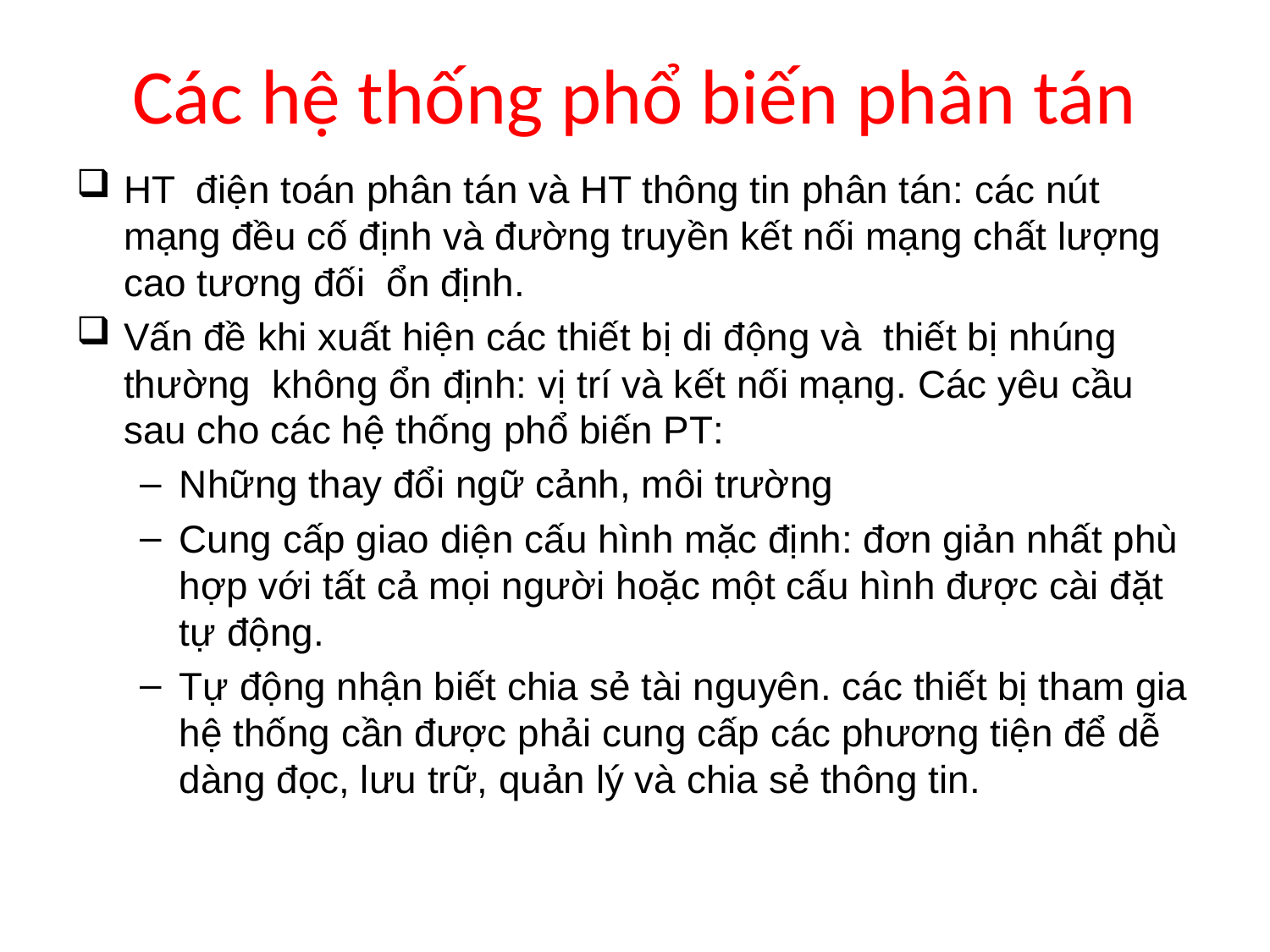

# Các hệ thống phổ biến phân tán
HT  điện toán phân tán và HT thông tin phân tán: các nút mạng đều cố định và đường truyền kết nối mạng chất lượng cao tương đối  ổn định.
Vấn đề khi xuất hiện các thiết bị di động và  thiết bị nhúng thường  không ổn định: vị trí và kết nối mạng. Các yêu cầu sau cho các hệ thống phổ biến PT:
Những thay đổi ngữ cảnh, môi trường
Cung cấp giao diện cấu hình mặc định: đơn giản nhất phù hợp với tất cả mọi người hoặc một cấu hình được cài đặt tự động.
Tự động nhận biết chia sẻ tài nguyên. các thiết bị tham gia hệ thống cần được phải cung cấp các phương tiện để dễ dàng đọc, lưu trữ, quản lý và chia sẻ thông tin.